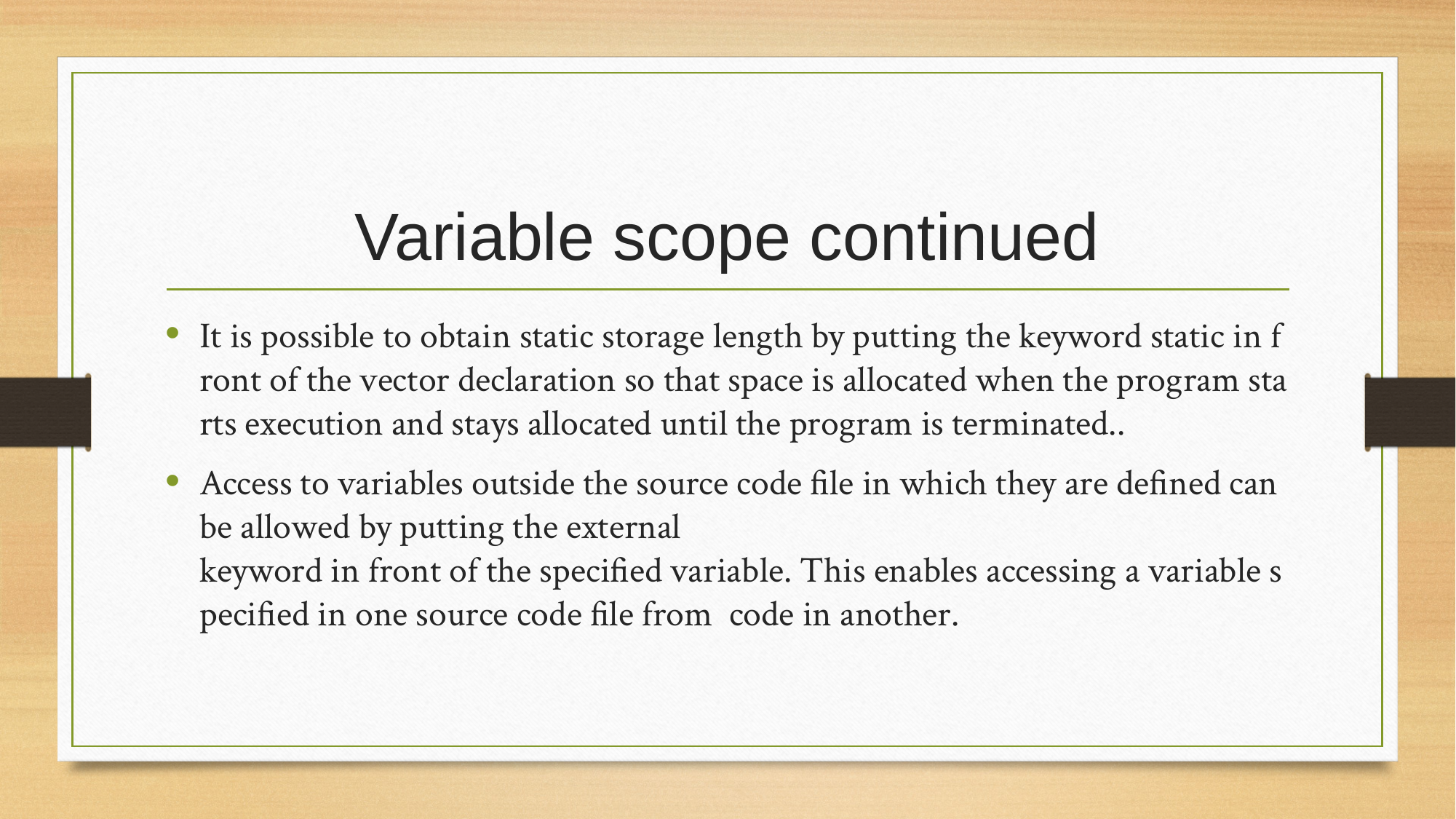

Variable scope continued

It is possible to obtain static storage length by putting the keyword static in front of the vector declaration so that space is allocated when the program starts execution and stays allocated until the program is terminated..
Access to variables outside the source code file in which they are defined can be allowed by putting the external  keyword in front of the specified variable. This enables accessing a variable specified in one source code file from  code in another.